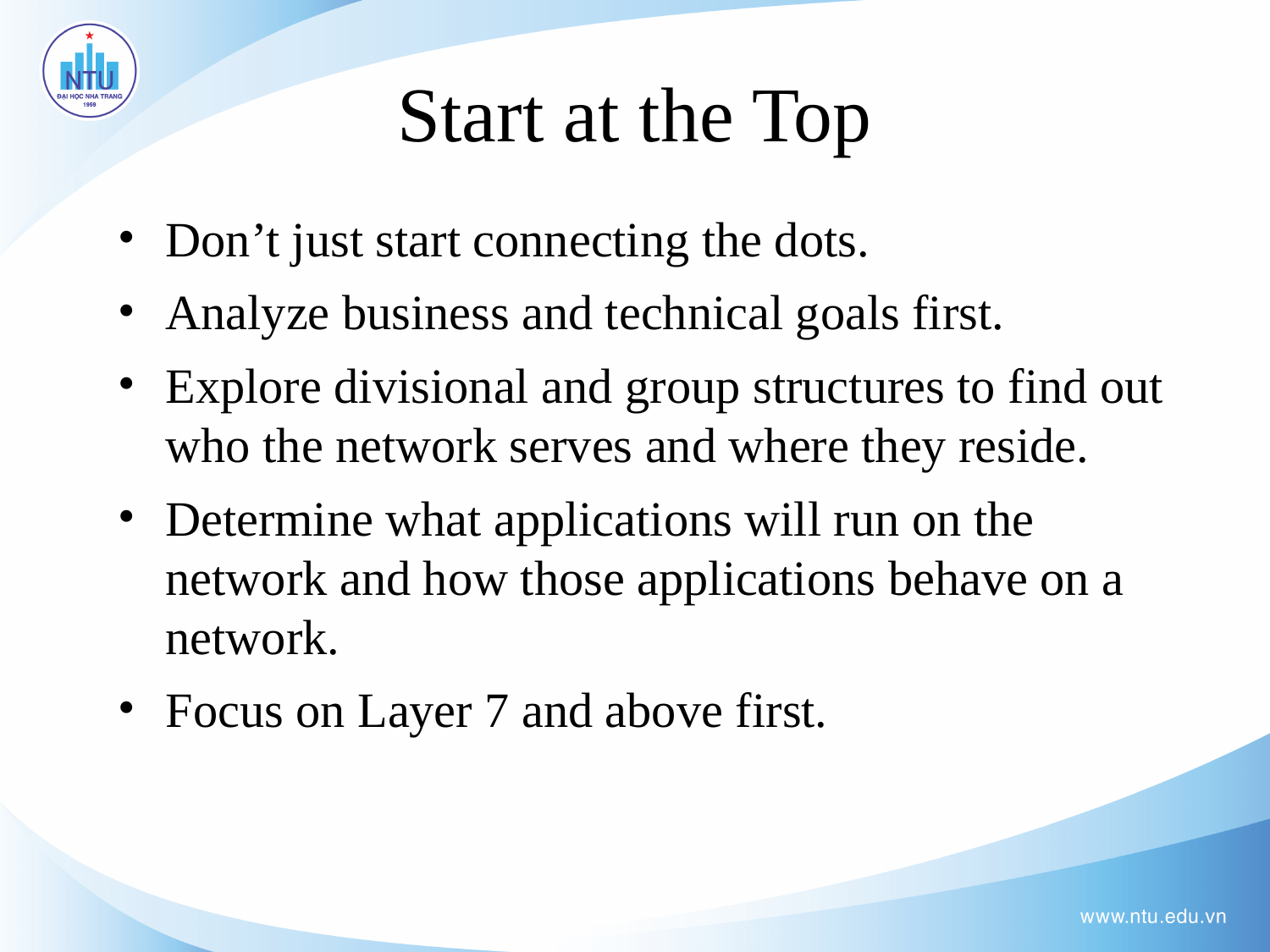

Start at the Top
Don’t just start connecting the dots.
Analyze business and technical goals first.
Explore divisional and group structures to find out who the network serves and where they reside.
Determine what applications will run on the network and how those applications behave on a network.
Focus on Layer 7 and above first.